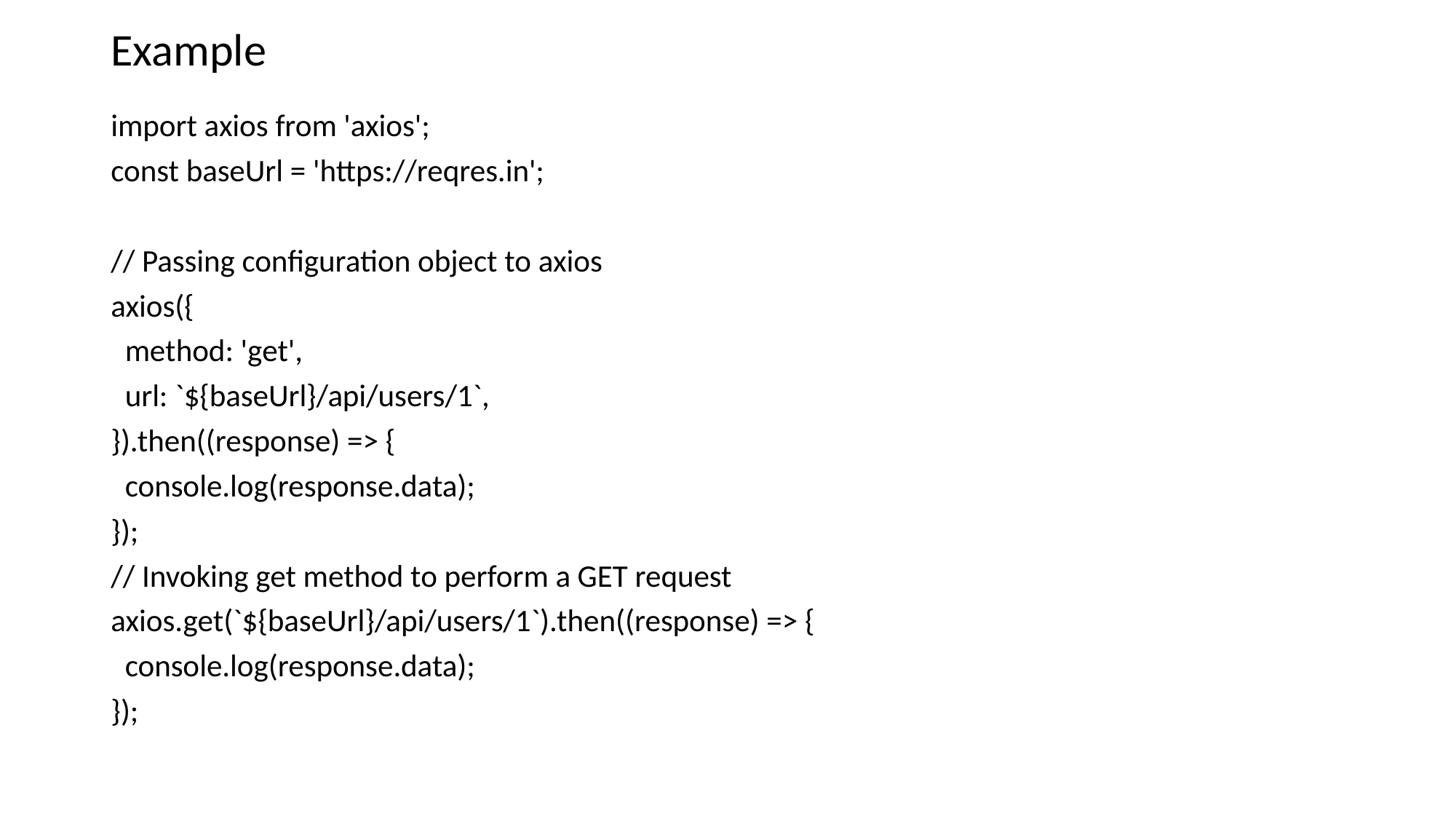

# Example
import axios from 'axios';
const baseUrl = 'https://reqres.in';

// Passing configuration object to axios
axios({
  method: 'get',
  url: `${baseUrl}/api/users/1`,
}).then((response) => {
  console.log(response.data);
});
// Invoking get method to perform a GET request
axios.get(`${baseUrl}/api/users/1`).then((response) => {
  console.log(response.data);
});